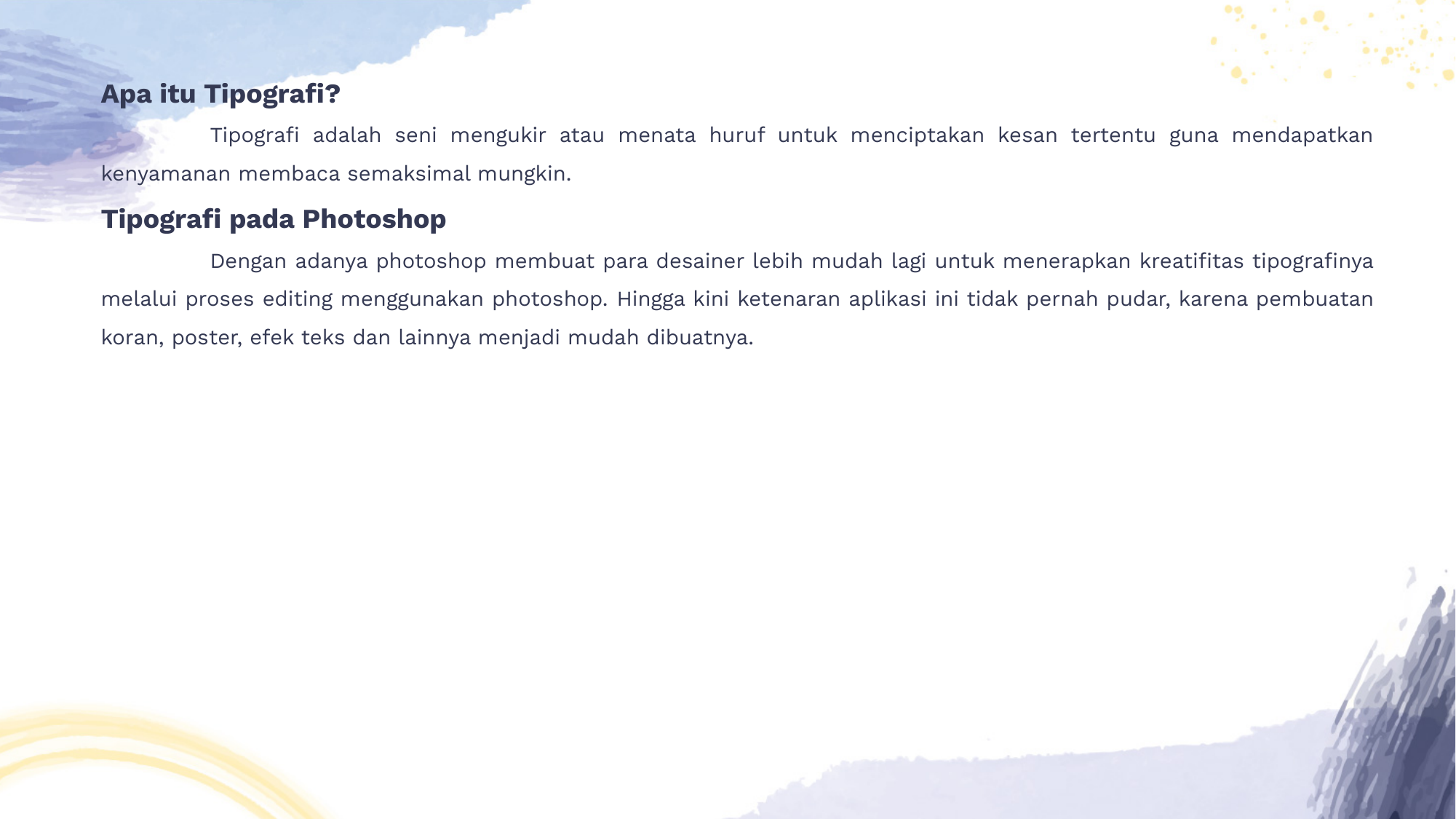

Apa itu Tipografi?
	Tipografi adalah seni mengukir atau menata huruf untuk menciptakan kesan tertentu guna mendapatkan kenyamanan membaca semaksimal mungkin.
Tipografi pada Photoshop
	Dengan adanya photoshop membuat para desainer lebih mudah lagi untuk menerapkan kreatifitas tipografinya melalui proses editing menggunakan photoshop. Hingga kini ketenaran aplikasi ini tidak pernah pudar, karena pembuatan koran, poster, efek teks dan lainnya menjadi mudah dibuatnya.